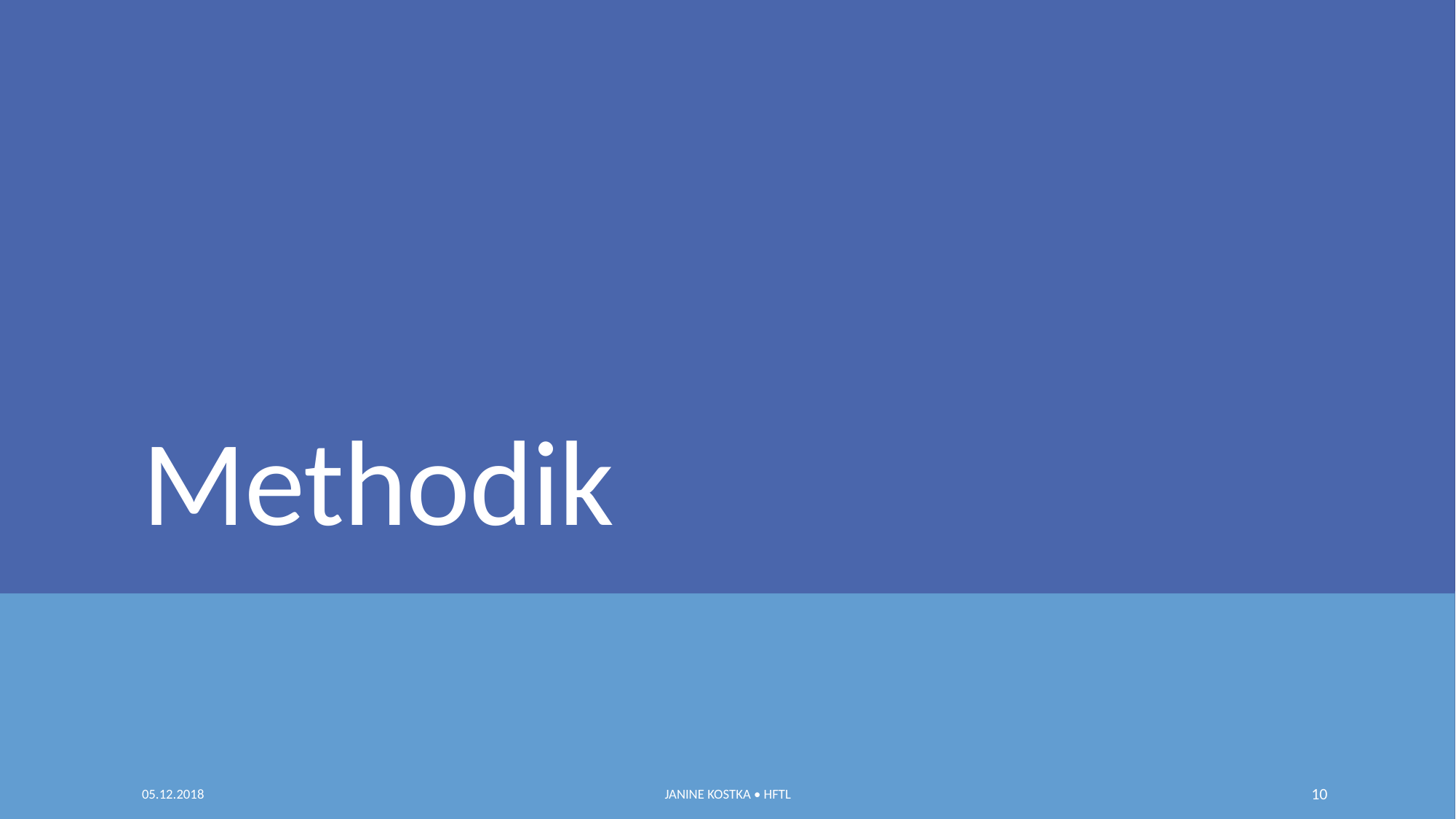

# Methodik

05.12.2018
Janine Kostka • HfTL
10